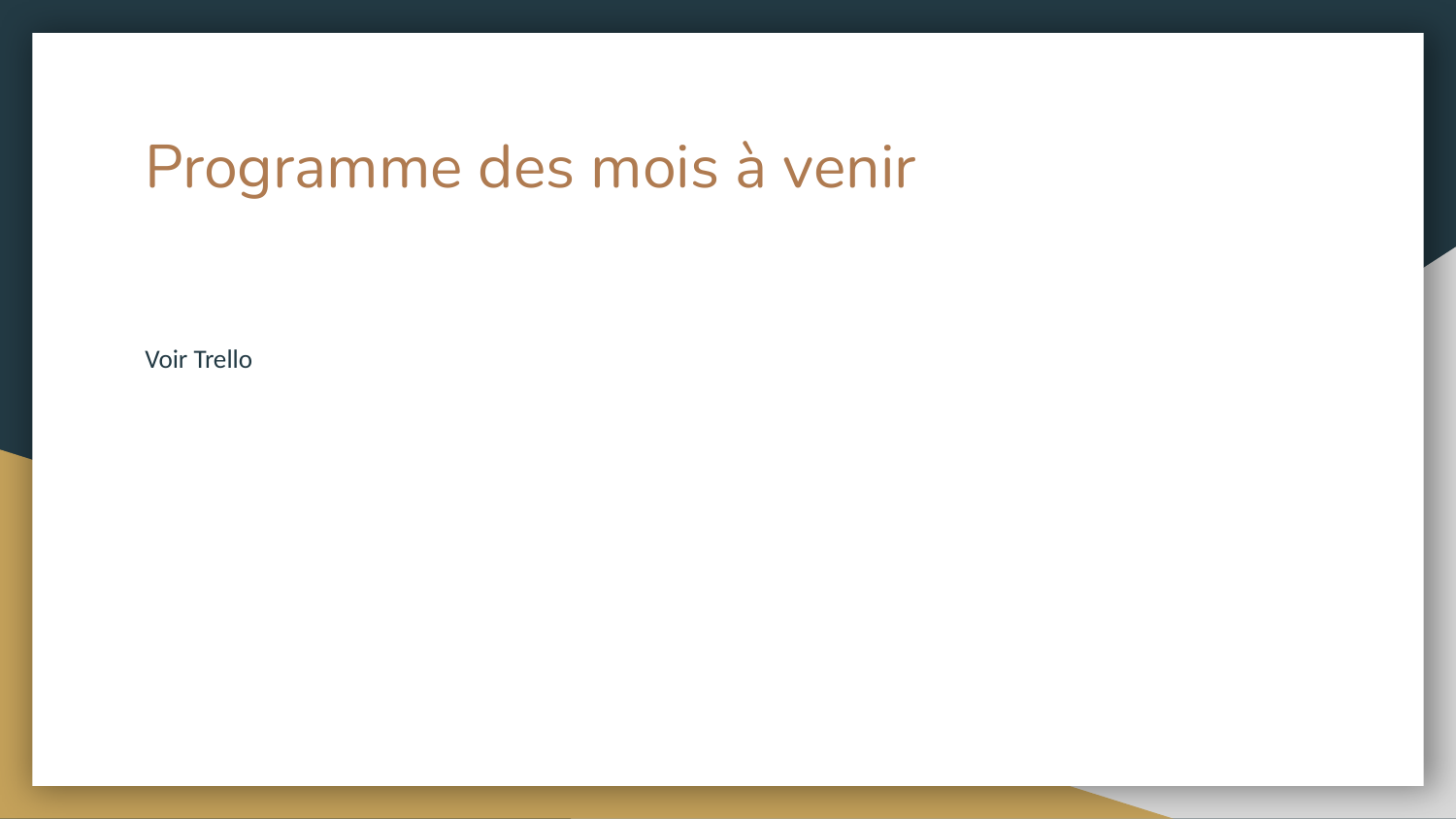

# Programme des mois à venir
Voir Trello